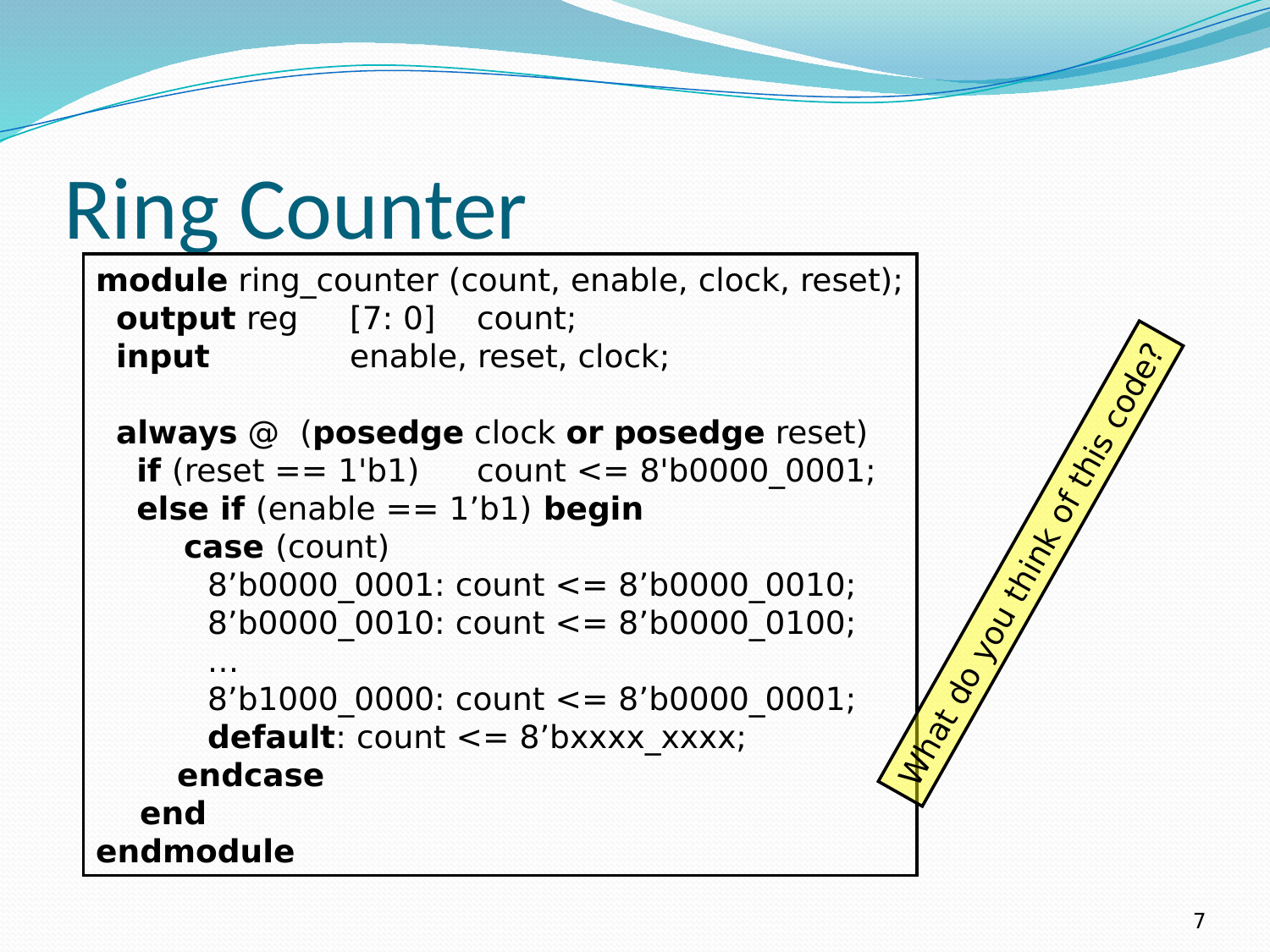

# Ring Counter
module ring_counter (count, enable, clock, reset);
  output reg	[7: 0] 	count;
  input 		enable, reset, clock;

  always @  (posedge clock or posedge reset)
    if (reset == 1'b1) 	count <= 8'b0000_0001;
    else if (enable == 1’b1) begin
        case (count)
           8’b0000_0001: count <= 8’b0000_0010;
           8’b0000_0010: count <= 8’b0000_0100;
           …
           8’b1000_0000: count <= 8’b0000_0001;
           default: count <= 8’bxxxx_xxxx;
        endcase
    end
endmodule
What do you think of this code?
7